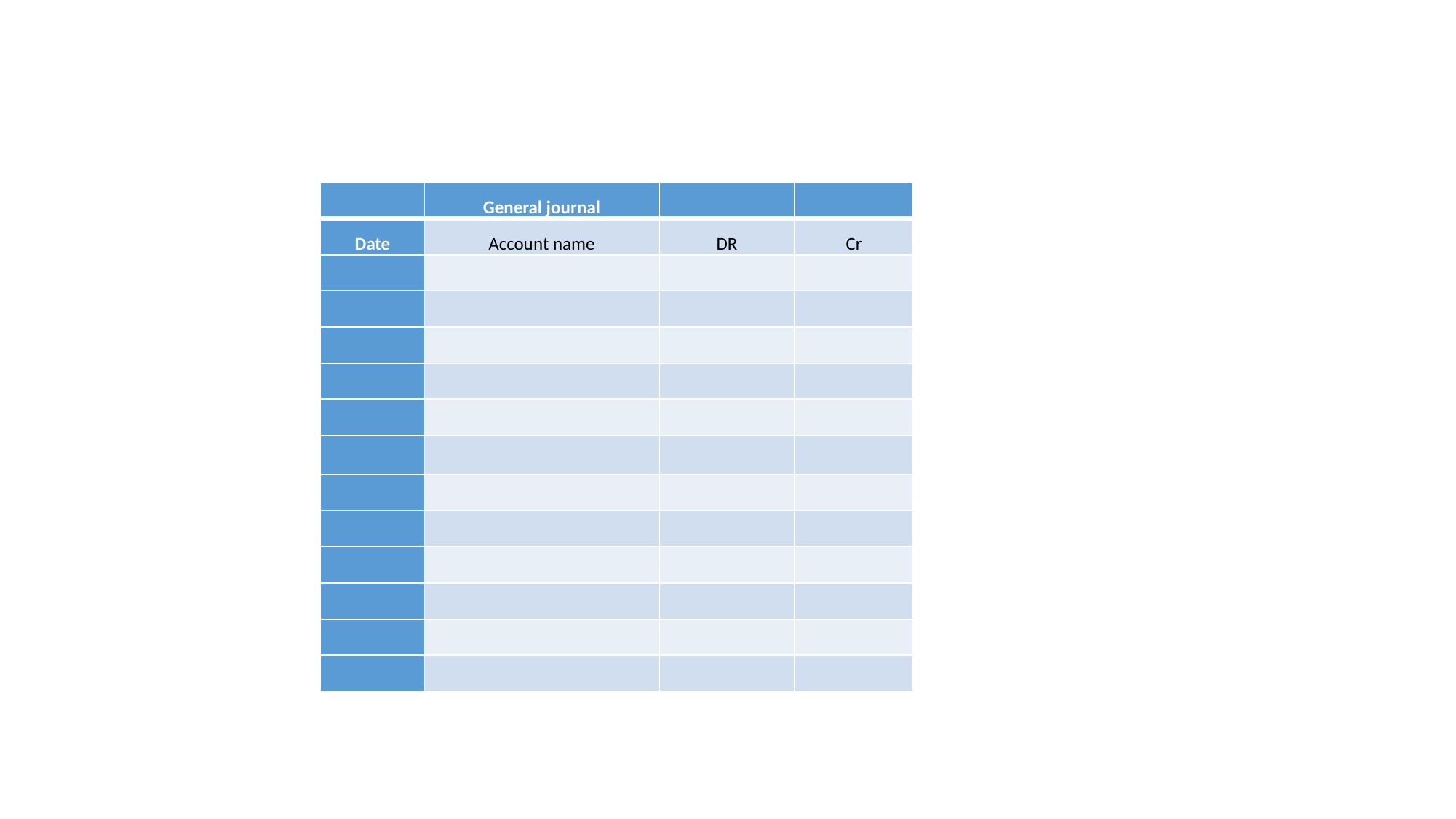

#
|  | General journal |  |  |
| --- | --- | --- | --- |
| Date | Account name | DR | Cr |
|  |  |  |  |
|  |  |  |  |
|  |  |  |  |
|  |  |  |  |
|  |  |  |  |
|  |  |  |  |
|  |  |  |  |
|  |  |  |  |
|  |  |  |  |
|  |  |  |  |
|  |  |  |  |
|  |  |  |  |